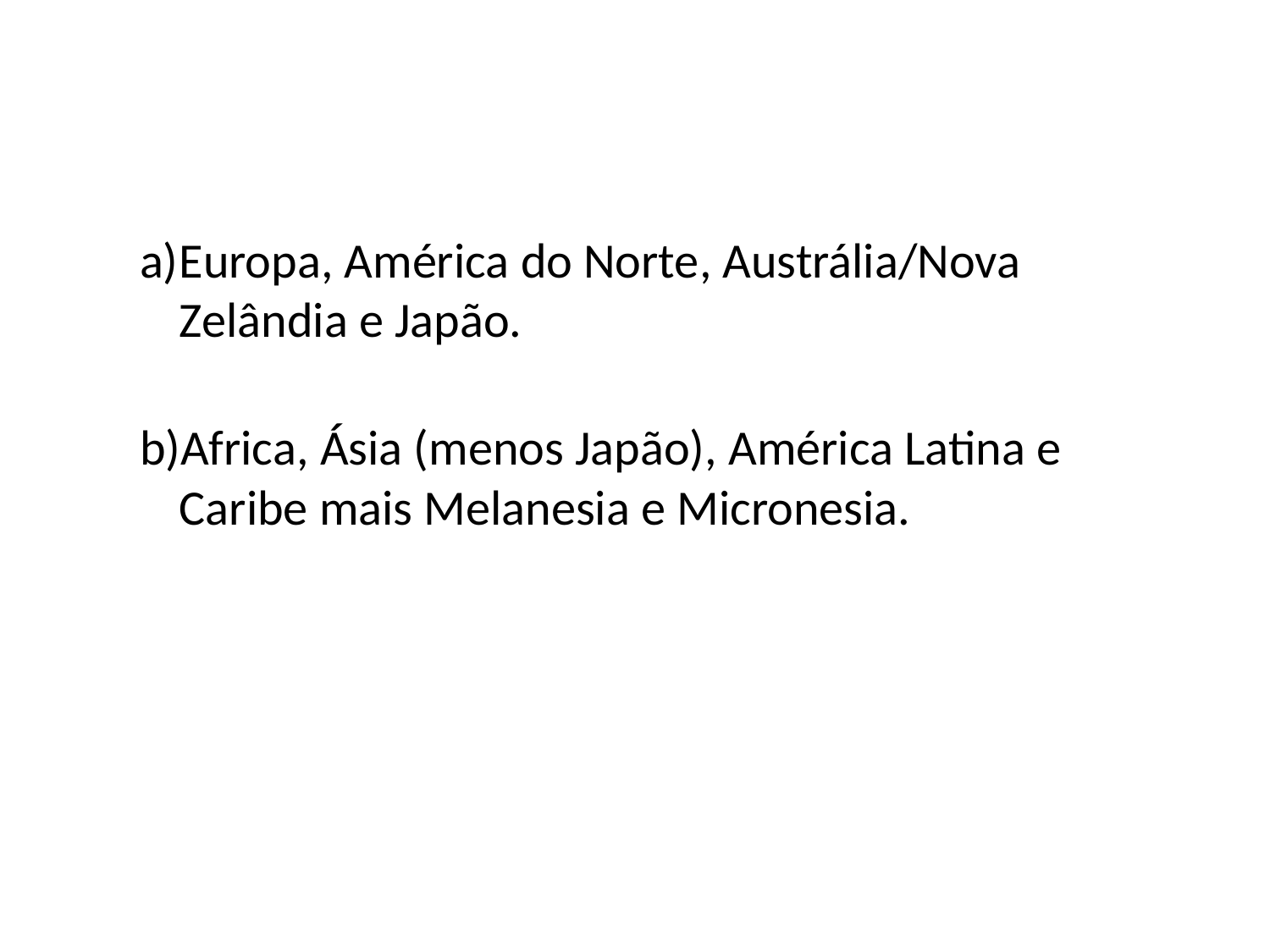

Europa, América do Norte, Austrália/Nova Zelândia e Japão.
Africa, Ásia (menos Japão), América Latina e Caribe mais Melanesia e Micronesia.